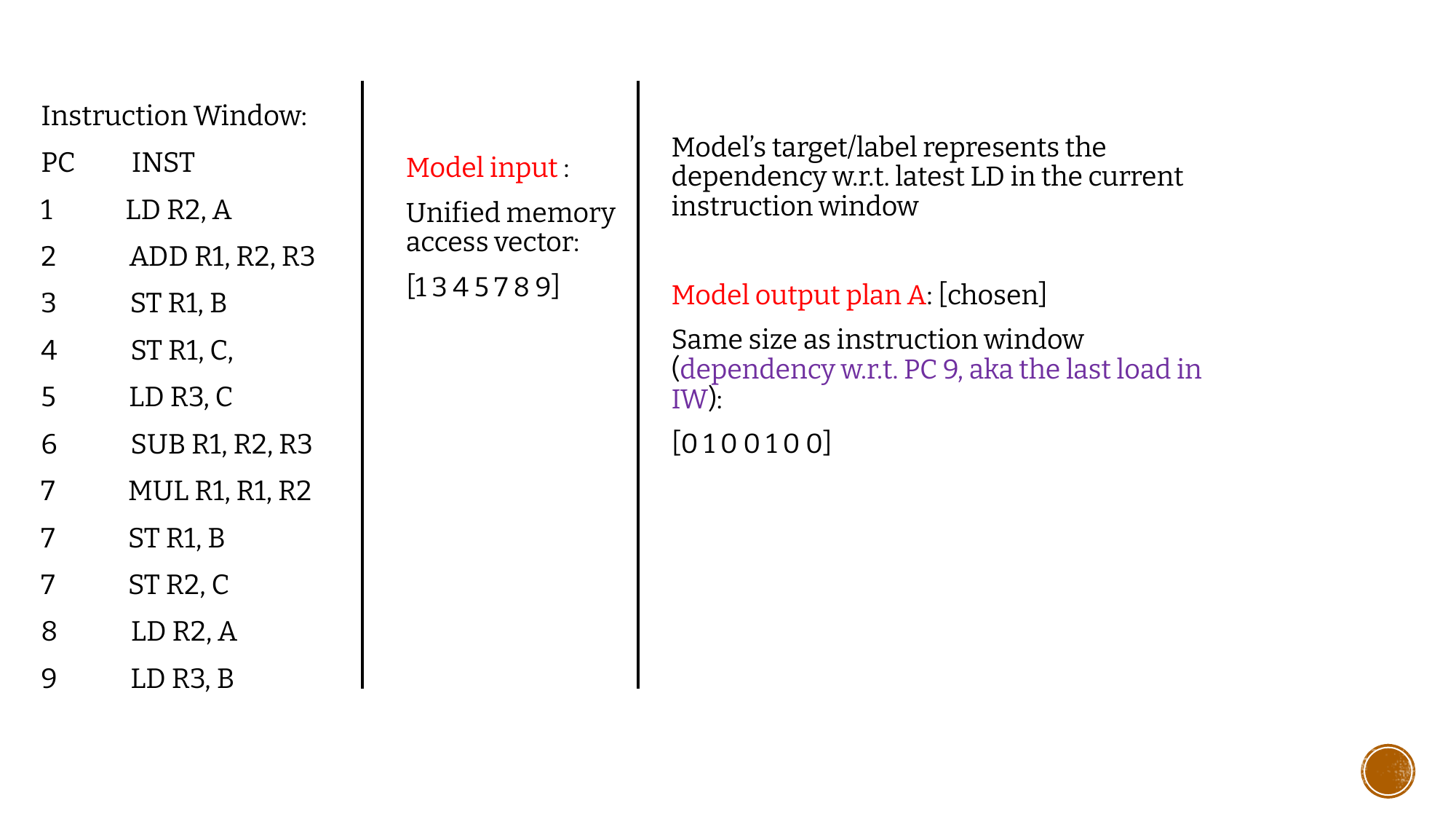

Instruction Window:
PC          INST
1             LD R2, A
2             ADD R1, R2, R3
3             ST R1, B
4             ST R1, C,
5             LD R3, C
6             SUB R1, R2, R3
7             MUL R1, R1, R2
7             ST R1, B
7             ST R2, C
8             LD R2, A
9             LD R3, B

Model’s target/label represents the dependency w.r.t. latest LD in the current instruction window

Model output plan A: [chosen]
Same size as instruction window (dependency w.r.t. PC 9, aka the last load in IW):
[0 1 0 0 1 0 0]

Model input :
Unified memory access vector:
[1 3 4 5 7 8 9]